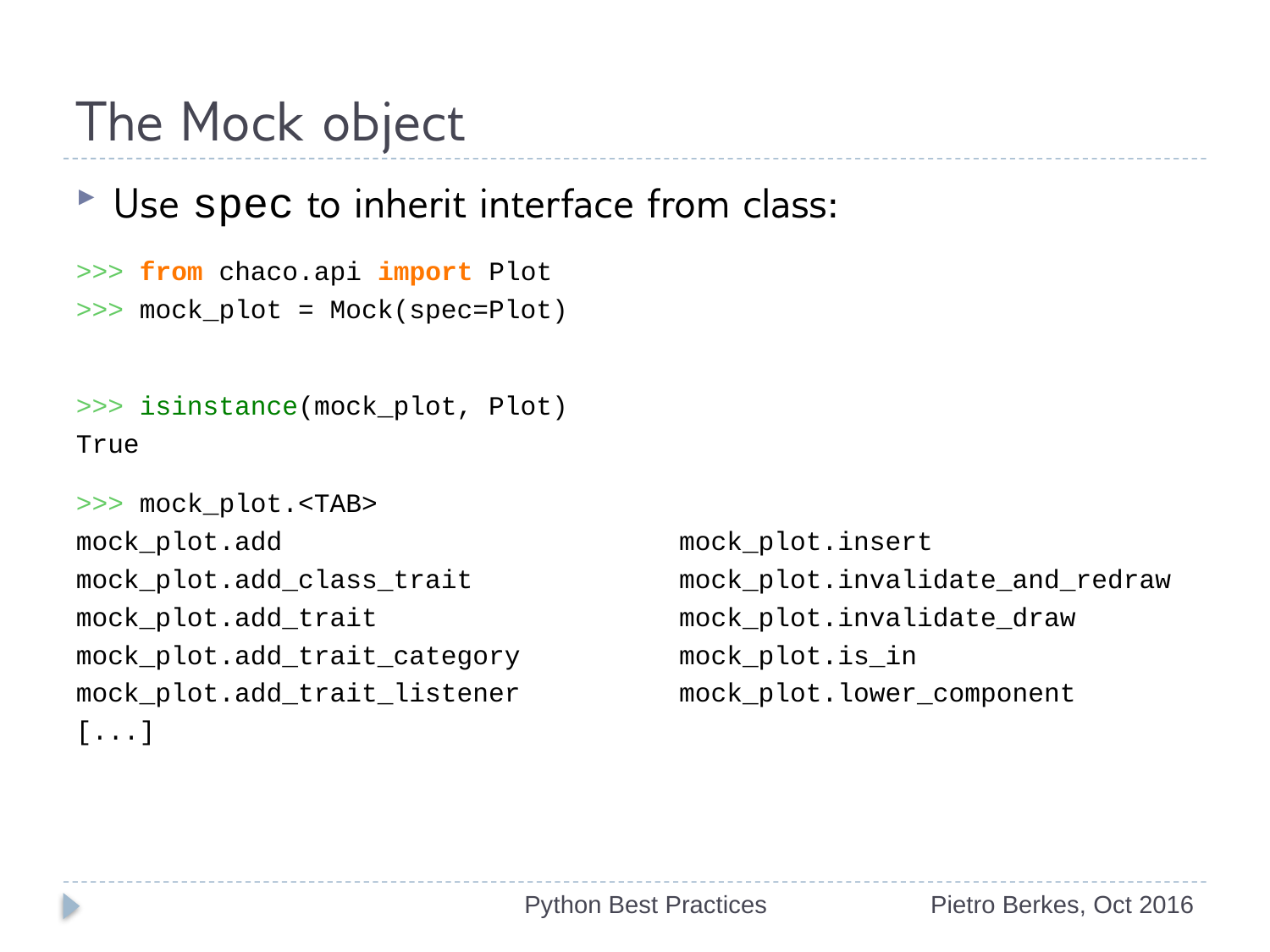

# The Mock object
Use spec to inherit interface from class:
>>> from chaco.api import Plot
>>> mock_plot = Mock(spec=Plot)
>>> isinstance(mock_plot, Plot)
True
>>> mock_plot.<TAB>
mock_plot.add                         mock_plot.insert
mock_plot.add_class_trait             mock_plot.invalidate_and_redraw
mock_plot.add_trait                   mock_plot.invalidate_draw
mock_plot.add_trait_category          mock_plot.is_in
mock_plot.add_trait_listener          mock_plot.lower_component
[...]
Python Best Practices
Pietro Berkes, Oct 2016